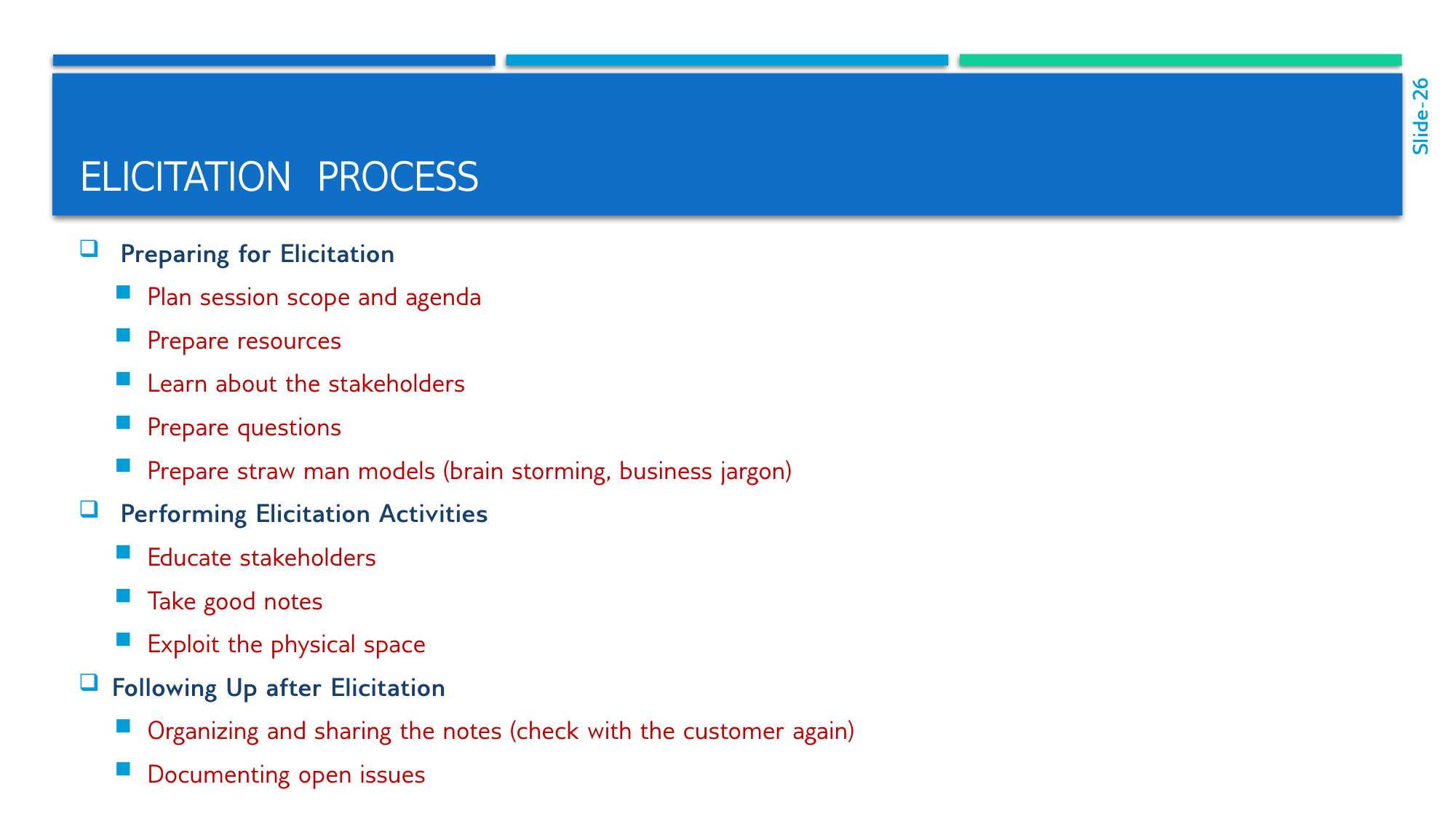

Slide-26
# Elicitation  Process
 Preparing for Elicitation
Plan session scope and agenda
Prepare resources
Learn about the stakeholders
Prepare questions
Prepare straw man models (brain storming, business jargon)
 Performing Elicitation Activities
Educate stakeholders
Take good notes
Exploit the physical space
Following Up after Elicitation
Organizing and sharing the notes (check with the customer again)
Documenting open issues